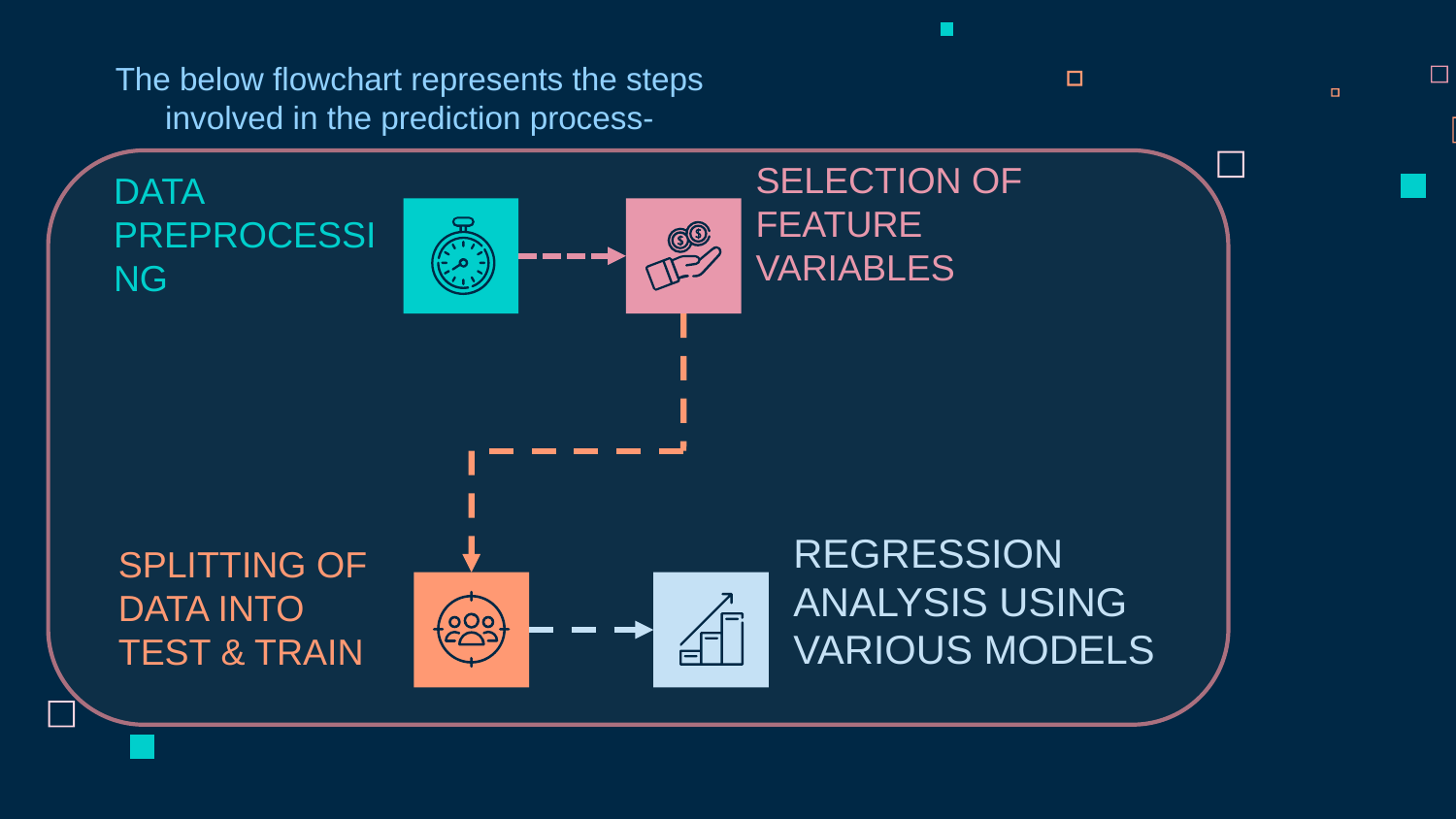

The below flowchart represents the steps involved in the prediction process-

SELECTION OF FEATURE VARIABLES

# DATA PREPROCESSING

SPLITTING OF DATA INTO TEST & TRAIN

REGRESSION ANALYSIS USING VARIOUS MODELS